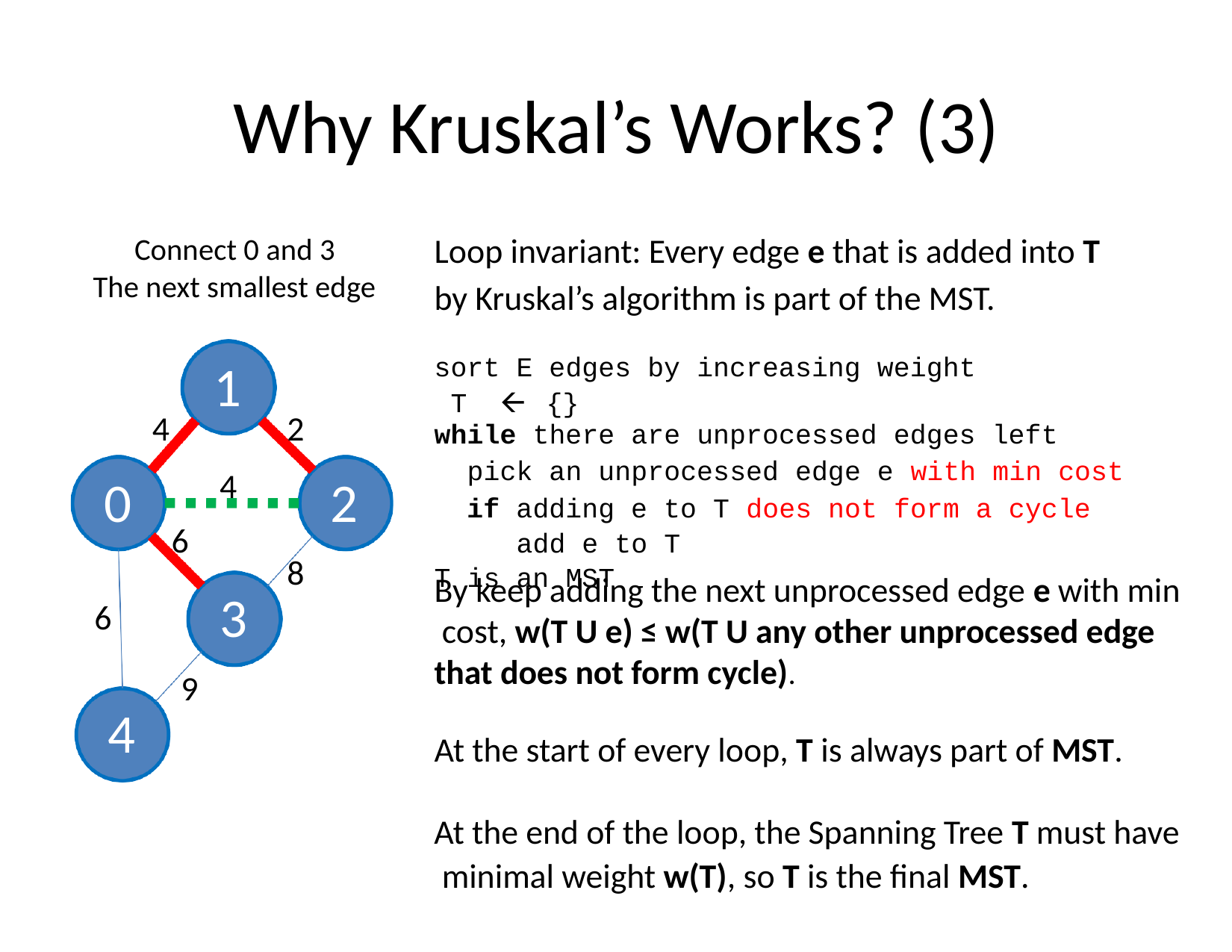

# Why Kruskal’s Works? (3)
Loop invariant: Every edge e that is added into T
by Kruskal’s algorithm is part of the MST.
sort E edges by increasing weight  T  🡨	{}
while there are unprocessed edges left
pick an unprocessed edge e with min cost
if adding e to T does not form a cycle  add e to T
T is an MST
Connect 0 and 3  The next smallest edge

1
4
2
4
0
2
6
8
By keep adding the next unprocessed edge e with min  cost, w(T U e) ≤ w(T U any other unprocessed edge  that does not form cycle).
3
6
9
4
At the start of every loop, T is always part of MST.
At the end of the loop, the Spanning Tree T must have  minimal weight w(T), so T is the final MST.